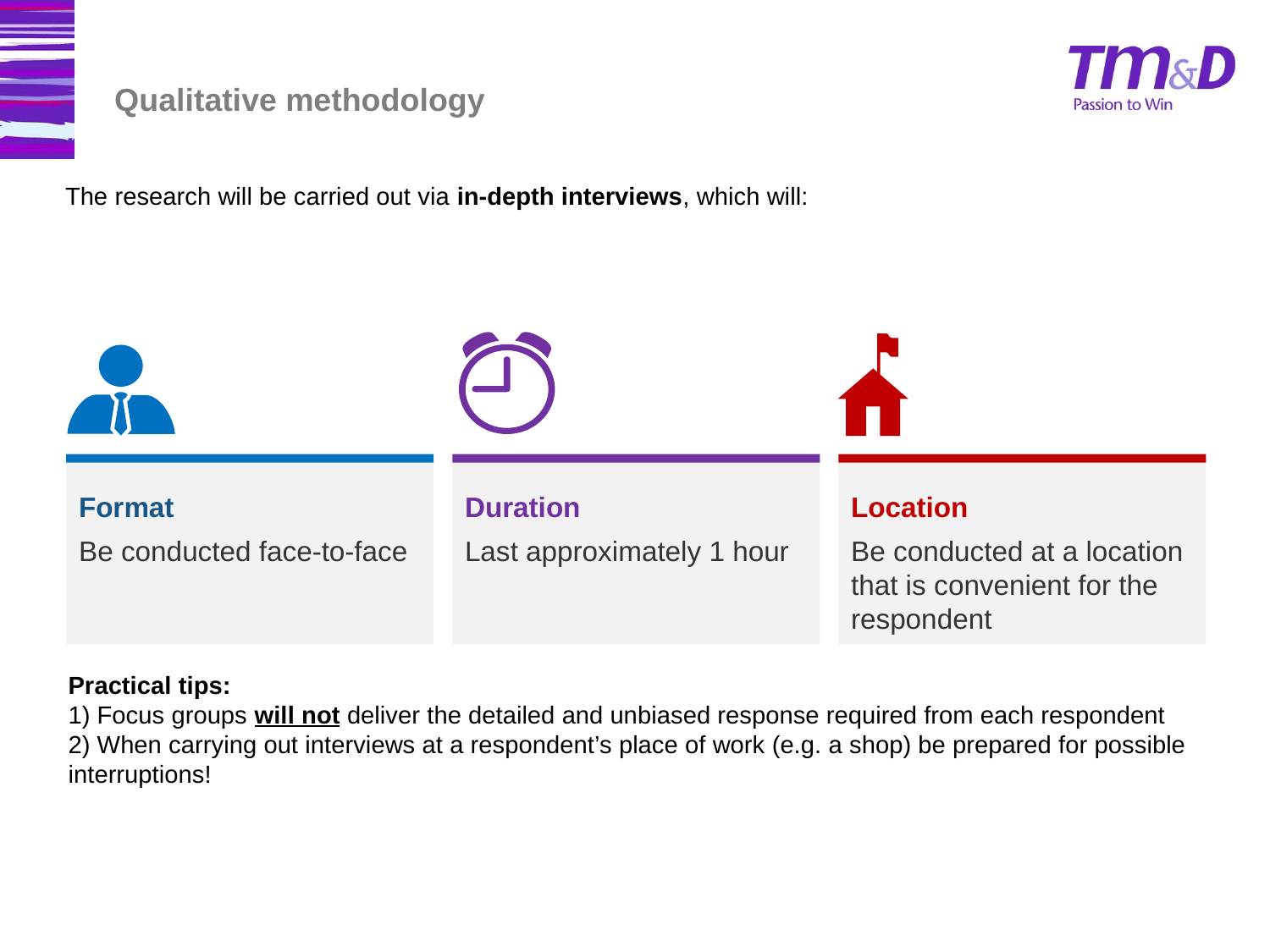

# Qualitative methodology
The research will be carried out via in-depth interviews, which will:

Format
Be conducted face-to-face
Duration
Last approximately 1 hour
Location
Be conducted at a location that is convenient for the respondent
Practical tips:
1) Focus groups will not deliver the detailed and unbiased response required from each respondent
2) When carrying out interviews at a respondent’s place of work (e.g. a shop) be prepared for possible interruptions!